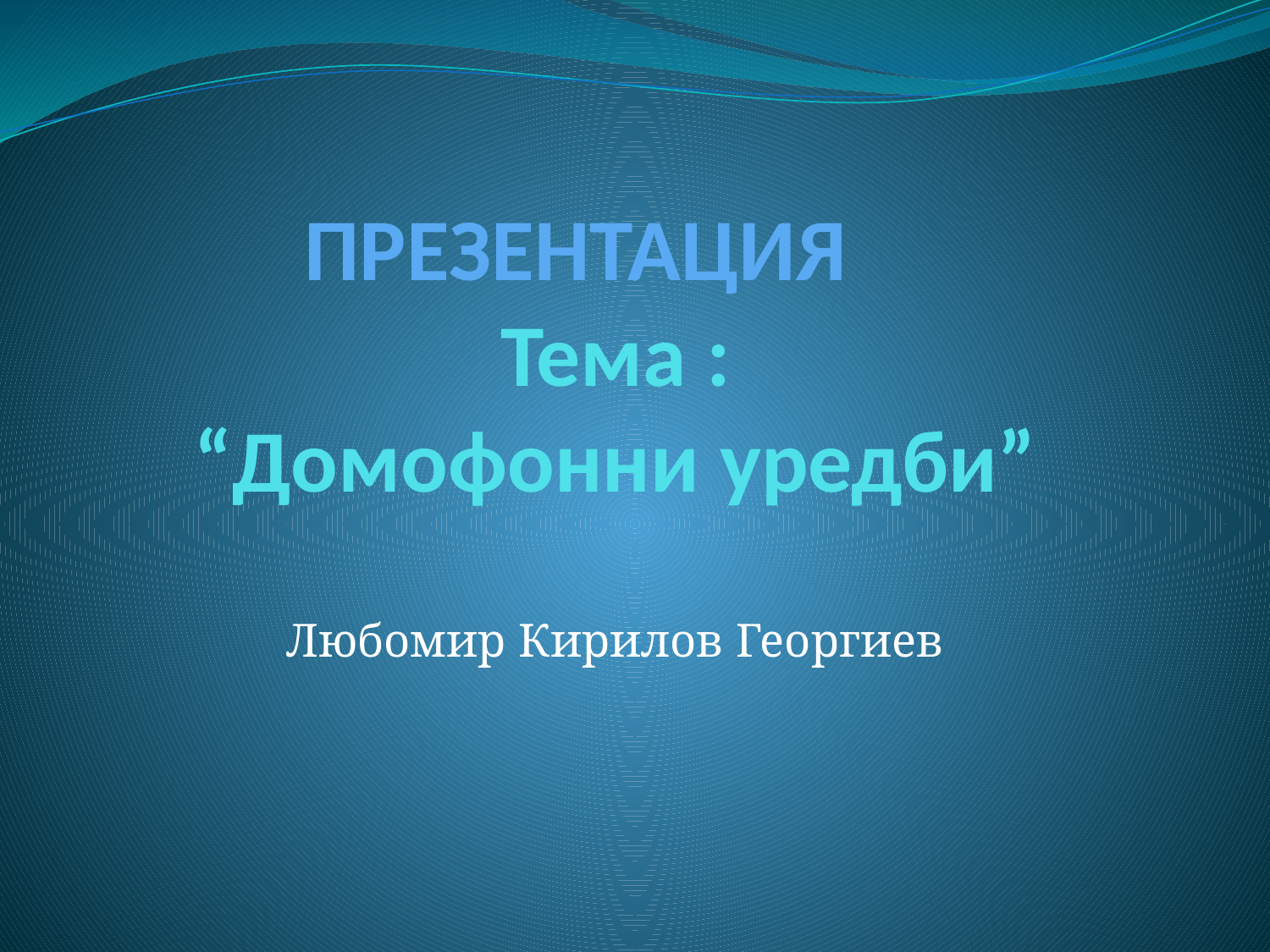

# ПРЕЗЕНТАЦИЯ Тема : “Домофонни уредби”
Любомир Кирилов Георгиев